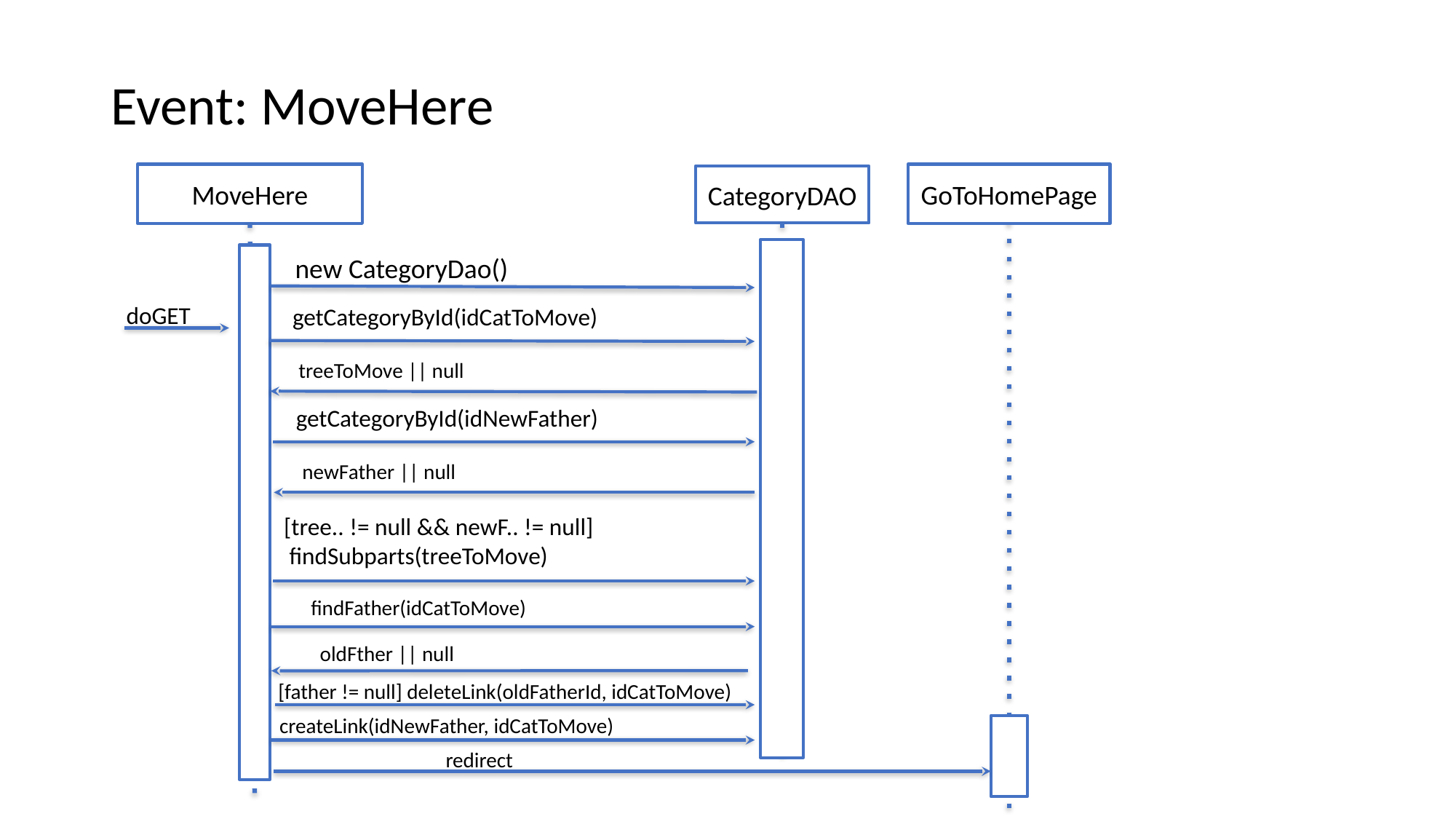

# Event: MoveHere
GoToHomePage
MoveHere
CategoryDAO

new CategoryDao()
doGET
getCategoryById(idCatToMove)
treeToMove || null
getCategoryById(idNewFather)
newFather || null
[tree.. != null && newF.. != null]
 findSubparts(treeToMove)
findFather(idCatToMove)
oldFther || null
[father != null] deleteLink(oldFatherId, idCatToMove)
createLink(idNewFather, idCatToMove)

redirect